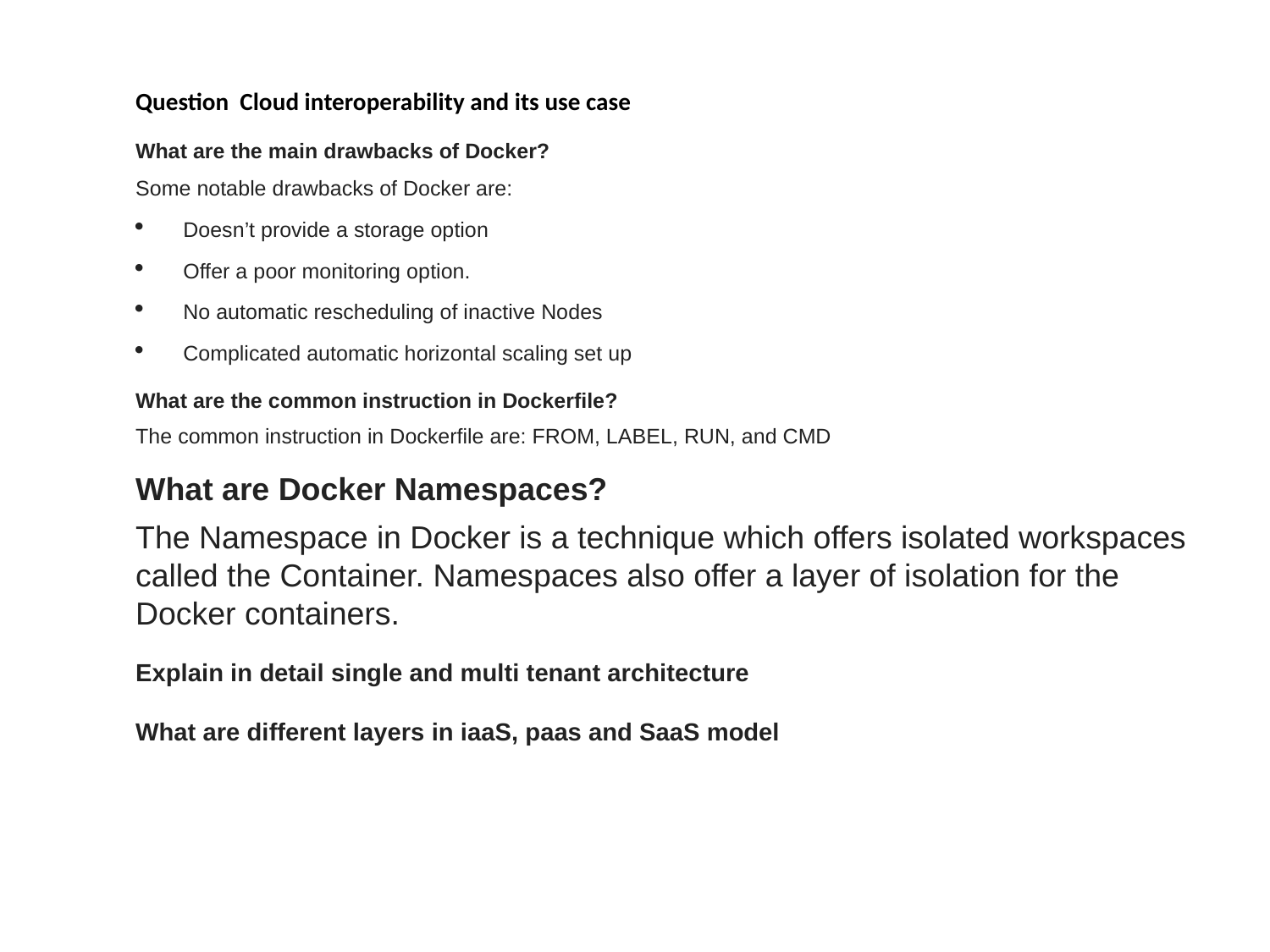

Question  Cloud interoperability and its use case
What are the main drawbacks of Docker?
Some notable drawbacks of Docker are:
Doesn’t provide a storage option
Offer a poor monitoring option.
No automatic rescheduling of inactive Nodes
Complicated automatic horizontal scaling set up
What are the common instruction in Dockerfile?
The common instruction in Dockerfile are: FROM, LABEL, RUN, and CMD

What are Docker Namespaces?
The Namespace in Docker is a technique which offers isolated workspaces called the Container. Namespaces also offer a layer of isolation for the Docker containers.

Explain in detail single and multi tenant architecture

What are different layers in iaaS, paas and SaaS model